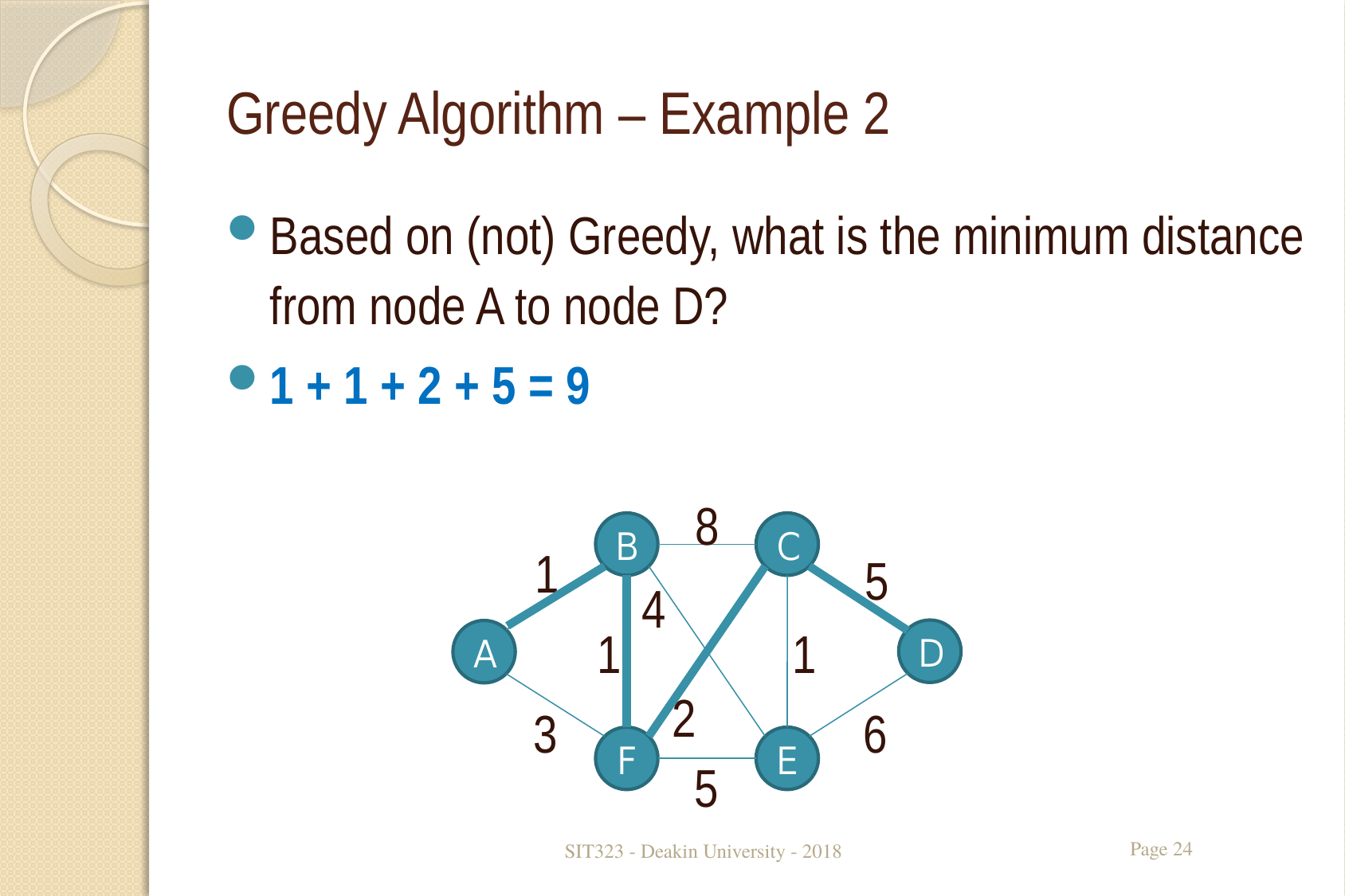

# Greedy Algorithm – Example 2
Based on (not) Greedy, what is the minimum distance from node A to node D?
1 + 1 + 2 + 5 = 9
8
B
C
1
5
4
1
1
D
A
2
3
6
F
E
5
SIT323 - Deakin University - 2018
Page 24